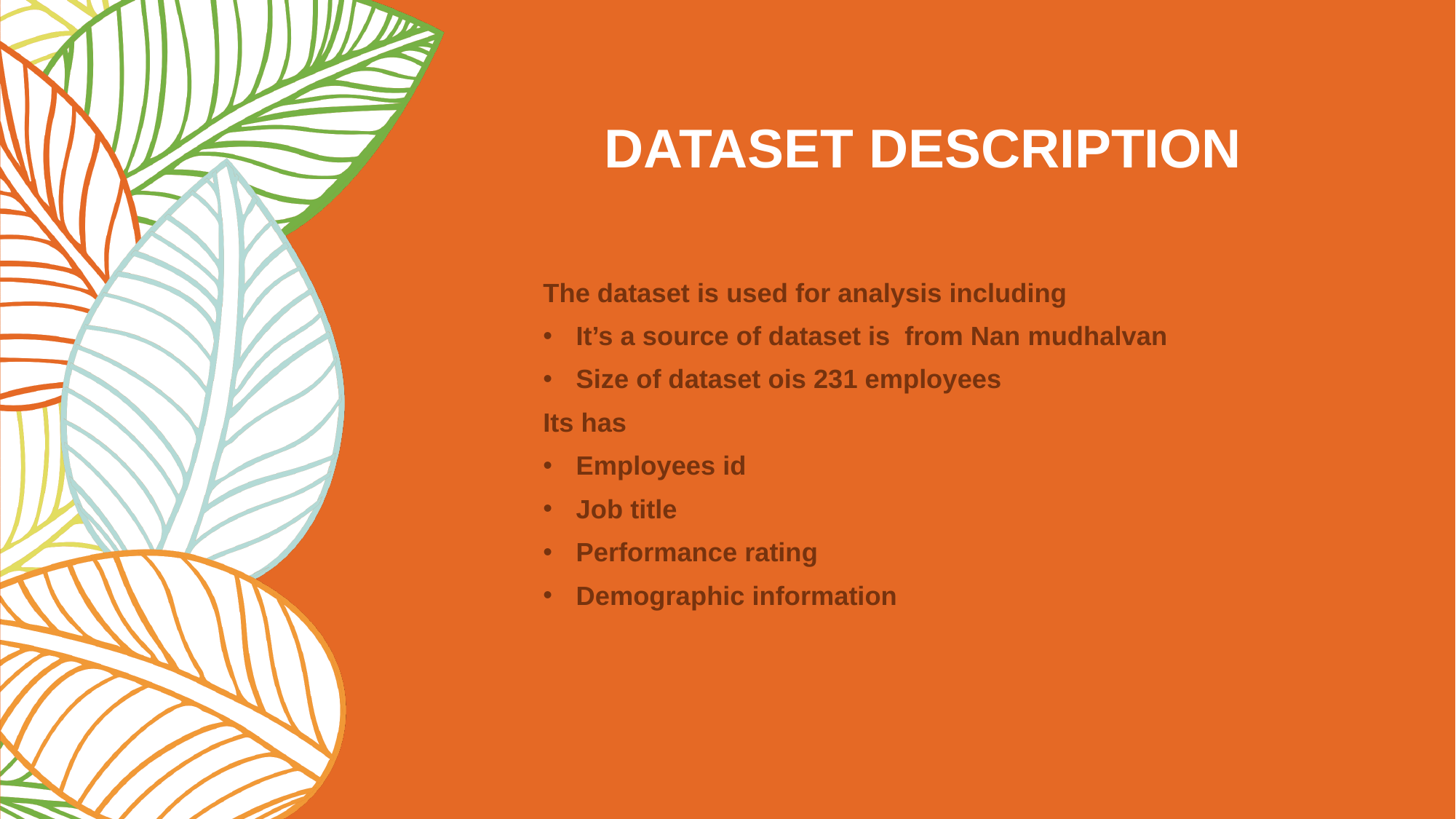

# Arts and literature
DATASET DESCRIPTION

The dataset is used for analysis including
It’s a source of dataset is  from Nan mudhalvan
Size of dataset ois 231 employees
Its has
Employees id
Job title
Performance rating
Demographic information